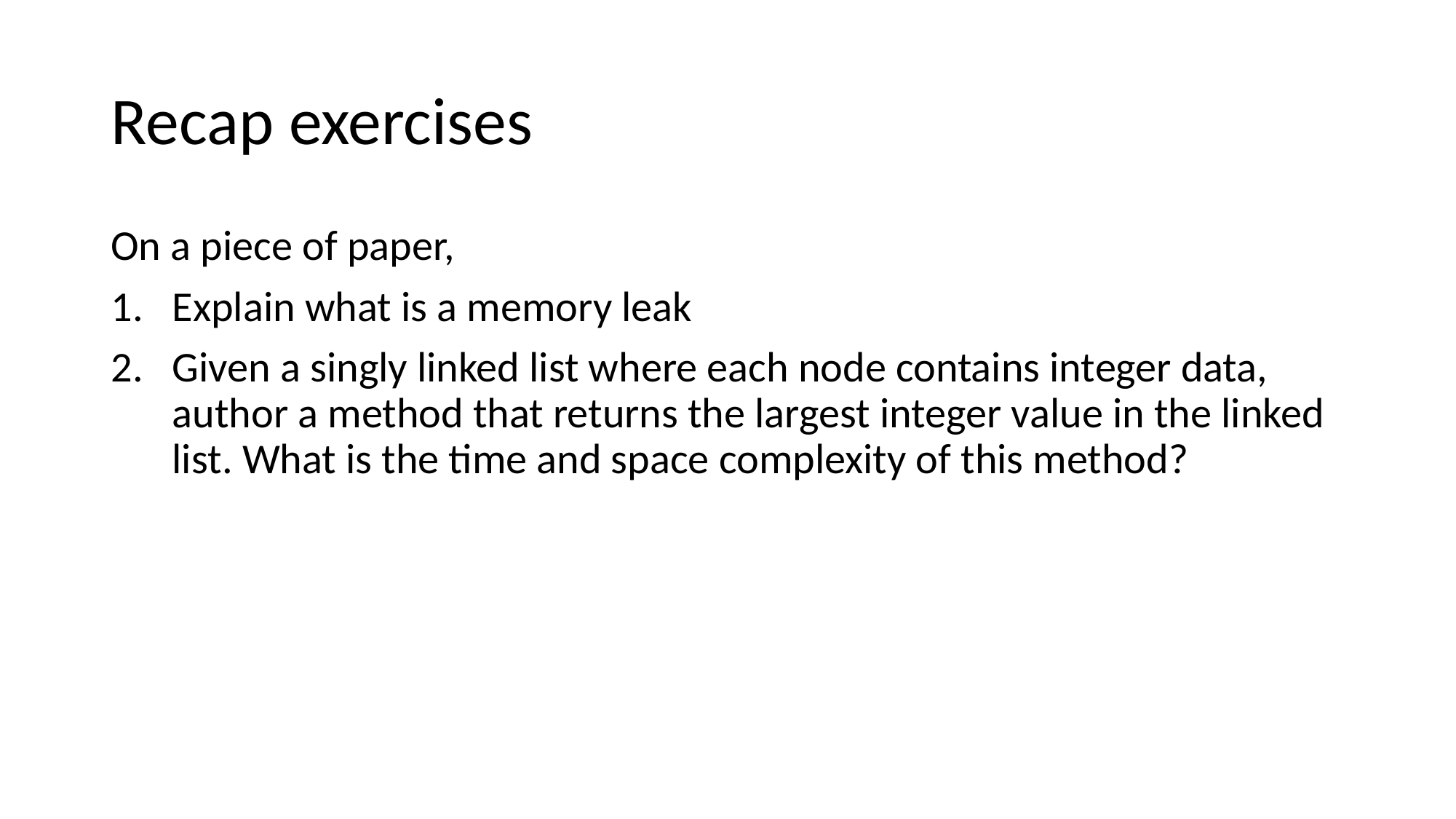

# Recap exercises
On a piece of paper,
Explain what is a memory leak
Given a singly linked list where each node contains integer data, author a method that returns the largest integer value in the linked list. What is the time and space complexity of this method?